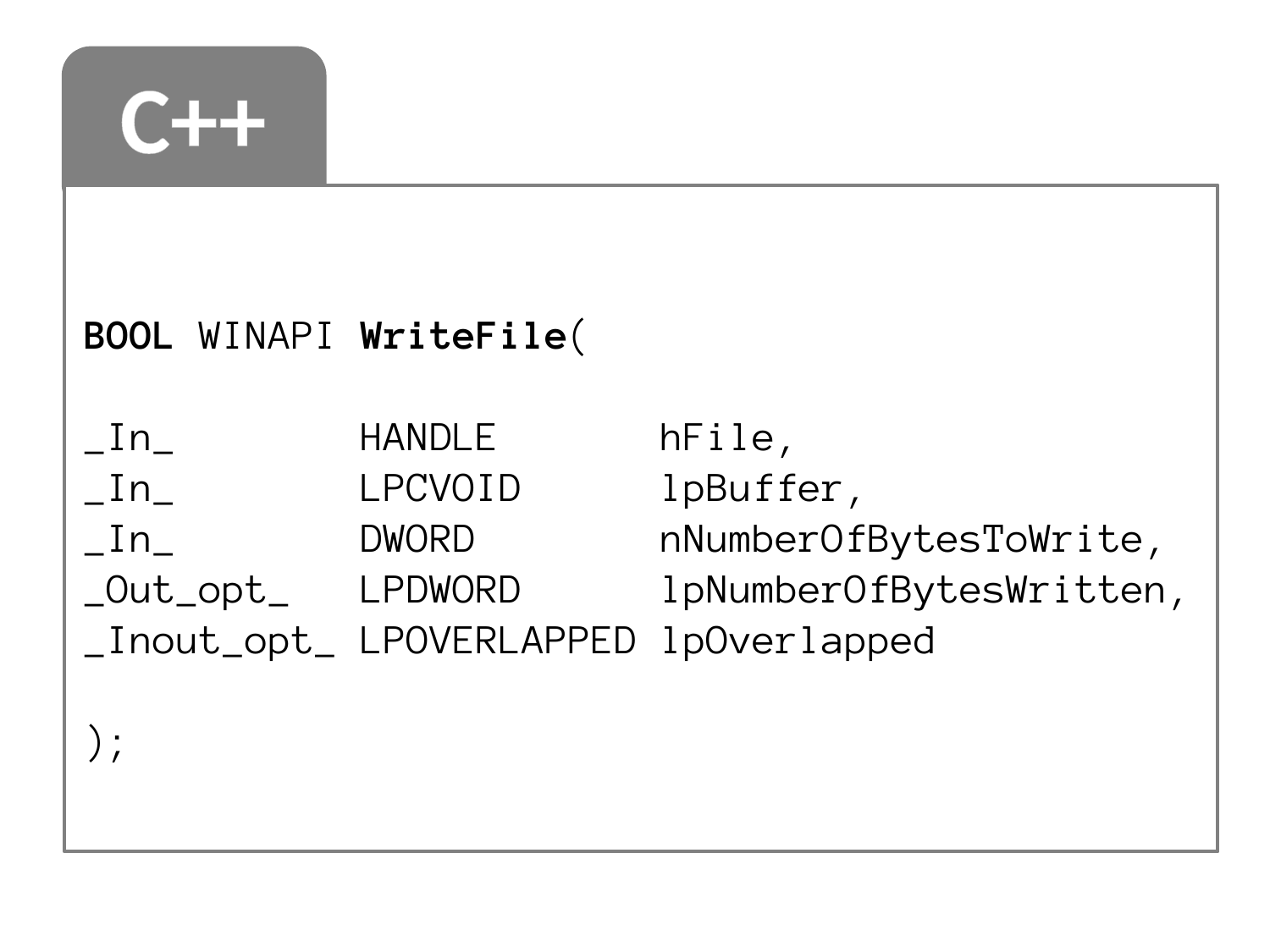

C++

BOOL WINAPI WriteFile(

_In_        HANDLE       hFile, _In_        LPCVOID      lpBuffer, _In_        DWORD        nNumberOfBytesToWrite, _Out_opt_   LPDWORD      lpNumberOfBytesWritten, _Inout_opt_ LPOVERLAPPED lpOverlapped

);